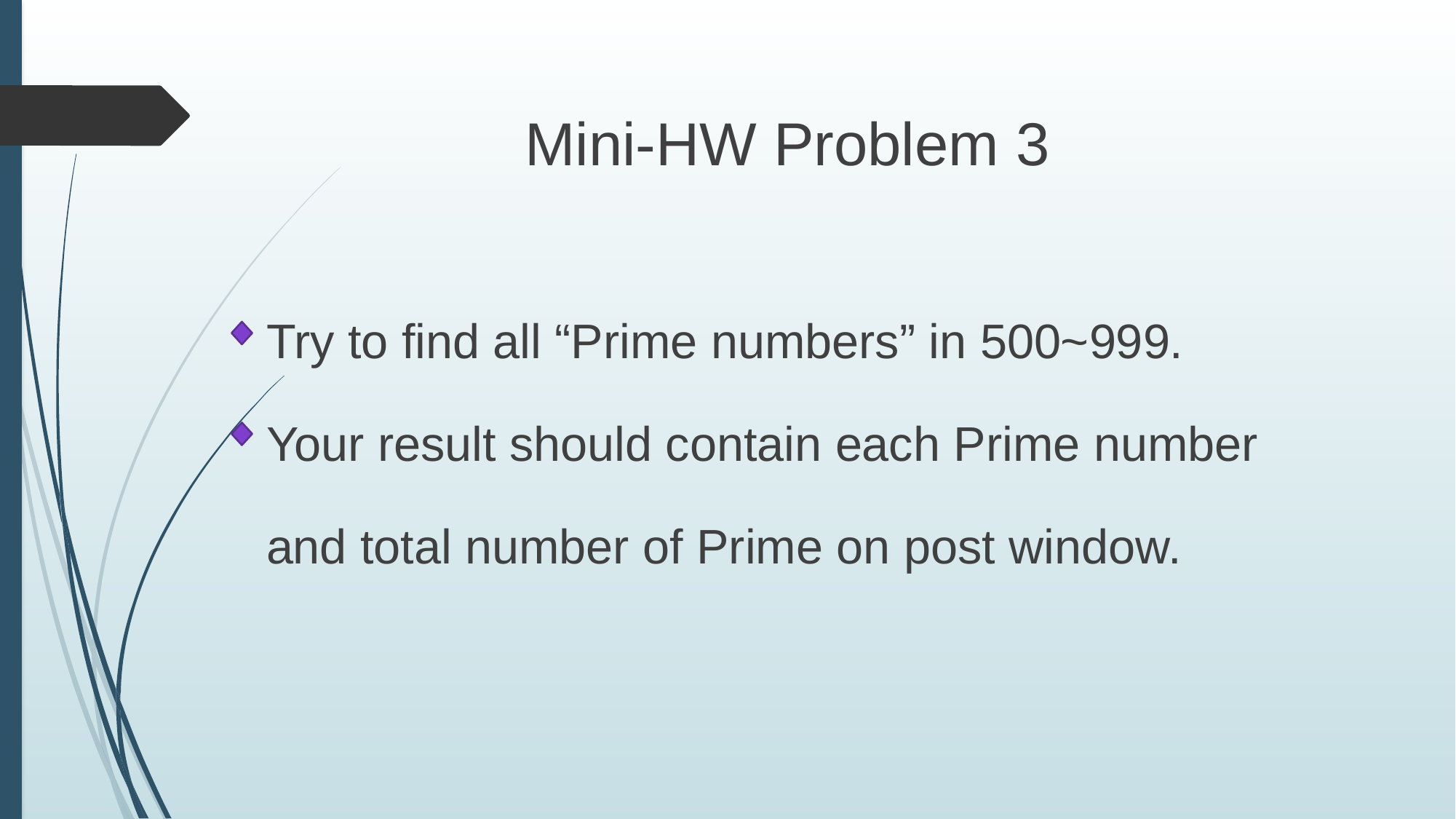

Mini-HW Problem 3

    Try to find all “Prime numbers” in 500~999.
    Your result should contain each Prime number
    and total number of Prime on post window.